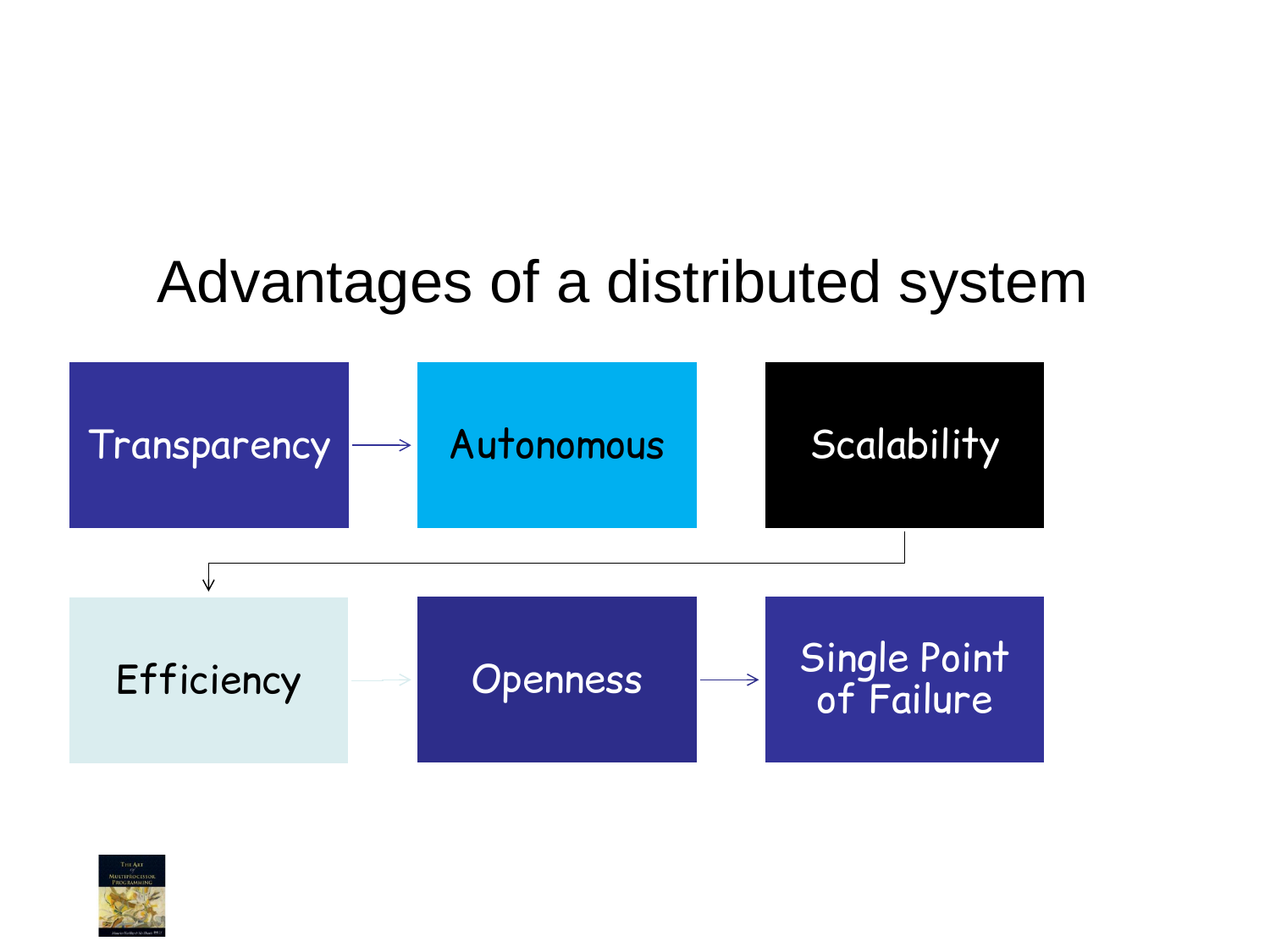

13
# Advantages of a distributed system

Transparency

Autonomous

Scalability

Efficiency

Openness
Single Point of Failure